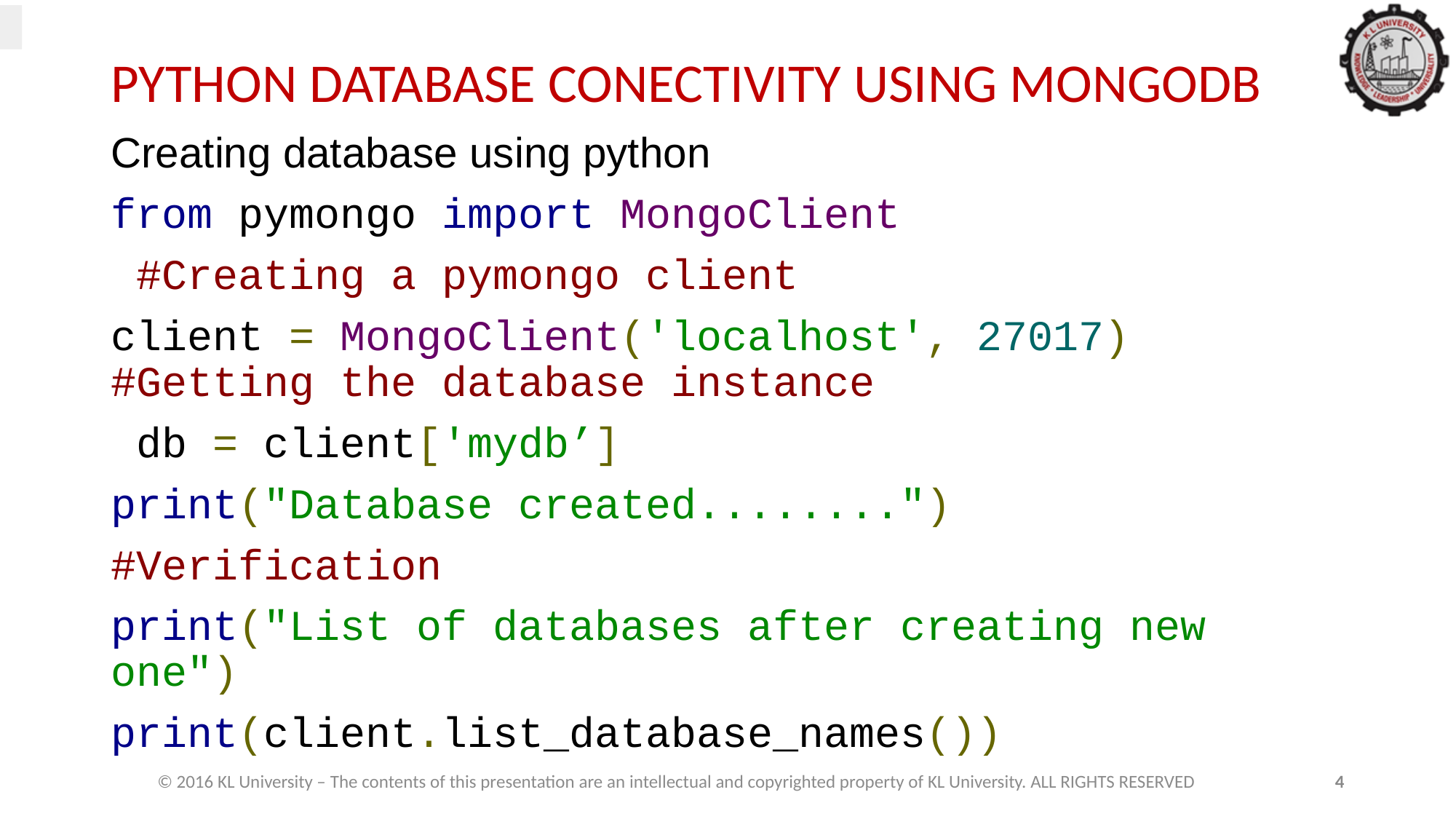

# PYTHON DATABASE CONECTIVITY USING MONGODB
Creating database using python
from pymongo import MongoClient
 #Creating a pymongo client
client = MongoClient('localhost', 27017) #Getting the database instance
 db = client['mydb’]
print("Database created........")
#Verification
print("List of databases after creating new one")
print(client.list_database_names())

© 2016 KL University – The contents of this presentation are an intellectual and copyrighted property of KL University. ALL RIGHTS RESERVED
4